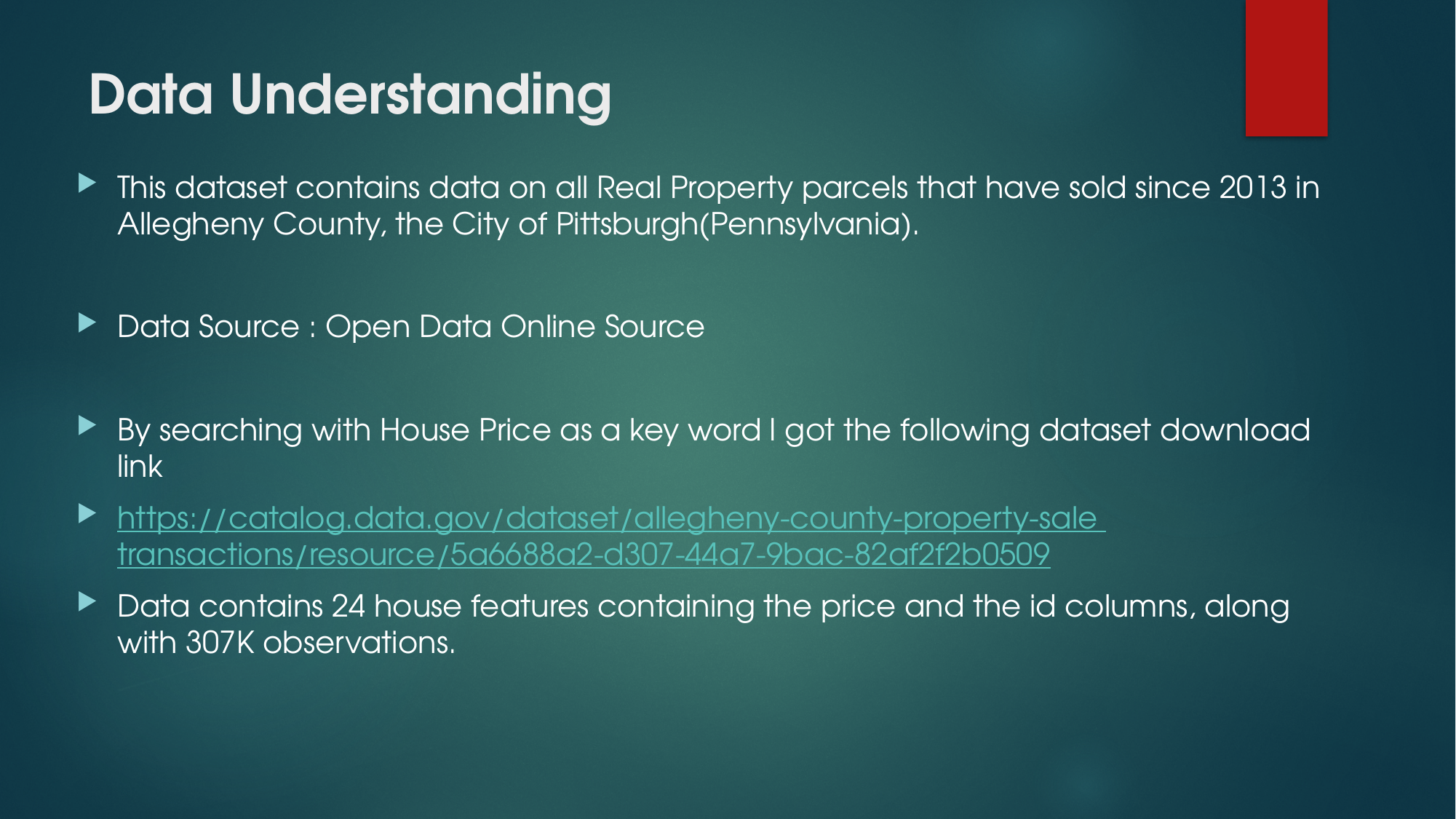

# Data Understanding
This dataset contains data on all Real Property parcels that have sold since 2013 in Allegheny County, the City of Pittsburgh(Pennsylvania).

Data Source : Open Data Online Source

By searching with House Price as a key word I got the following dataset download link
https://catalog.data.gov/dataset/allegheny-county-property-sale transactions/resource/5a6688a2-d307-44a7-9bac-82af2f2b0509
Data contains 24 house features containing the price and the id columns, along with 307K observations.